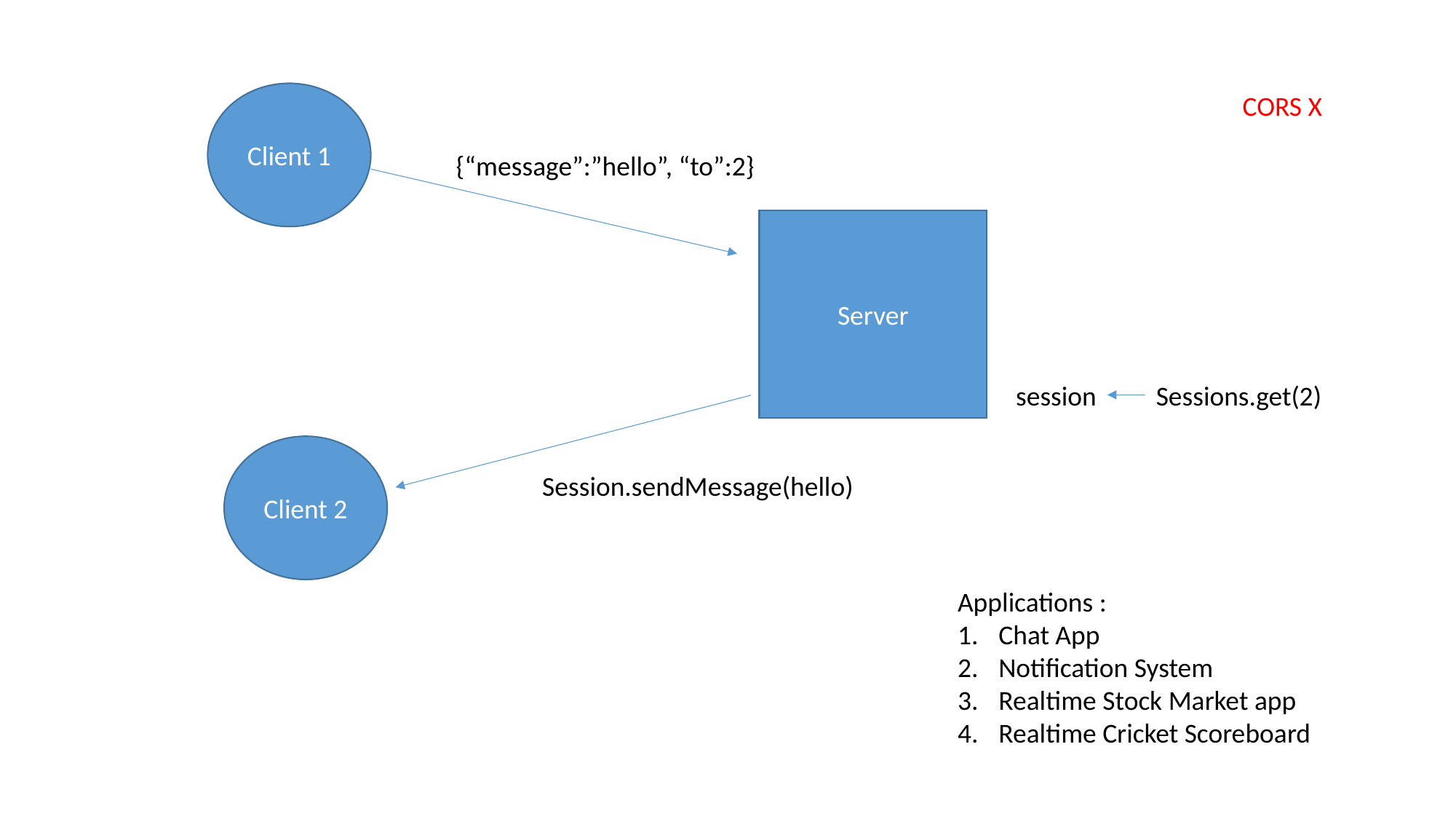

Client 1
CORS X
{“message”:”hello”, “to”:2}
Server
session
Sessions.get(2)
Client 2
Session.sendMessage(hello)
Applications :
Chat App
Notification System
Realtime Stock Market app
Realtime Cricket Scoreboard